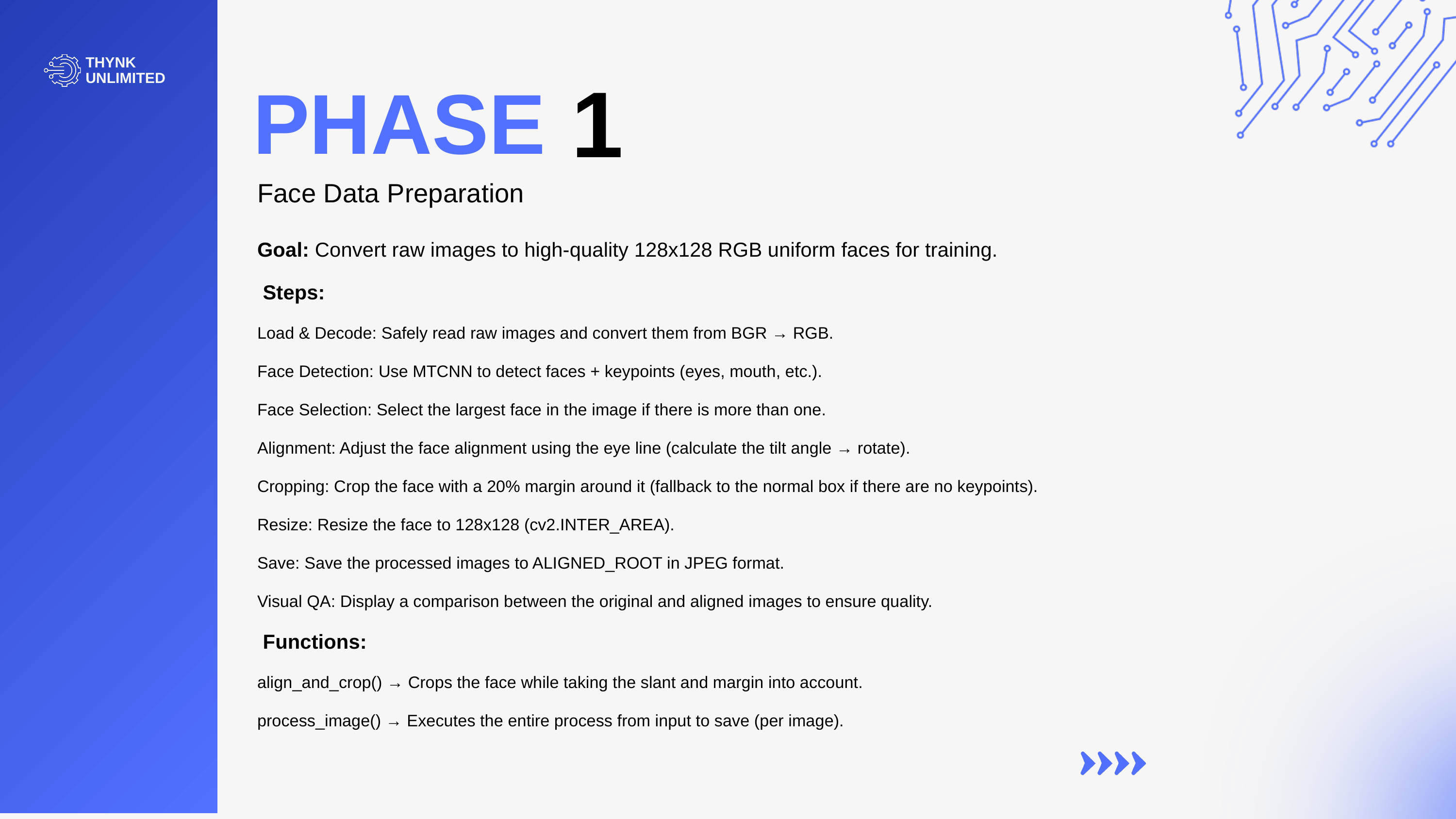

THYNK UNLIMITED
1
PHASE
Face Data Preparation
Goal: Convert raw images to high-quality 128x128 RGB uniform faces for training.

 Steps:

Load & Decode: Safely read raw images and convert them from BGR → RGB.

Face Detection: Use MTCNN to detect faces + keypoints (eyes, mouth, etc.).

Face Selection: Select the largest face in the image if there is more than one.

Alignment: Adjust the face alignment using the eye line (calculate the tilt angle → rotate).

Cropping: Crop the face with a 20% margin around it (fallback to the normal box if there are no keypoints).

Resize: Resize the face to 128x128 (cv2.INTER_AREA).

Save: Save the processed images to ALIGNED_ROOT in JPEG format.

Visual QA: Display a comparison between the original and aligned images to ensure quality.

 Functions:

align_and_crop() → Crops the face while taking the slant and margin into account.

process_image() → Executes the entire process from input to save (per image).